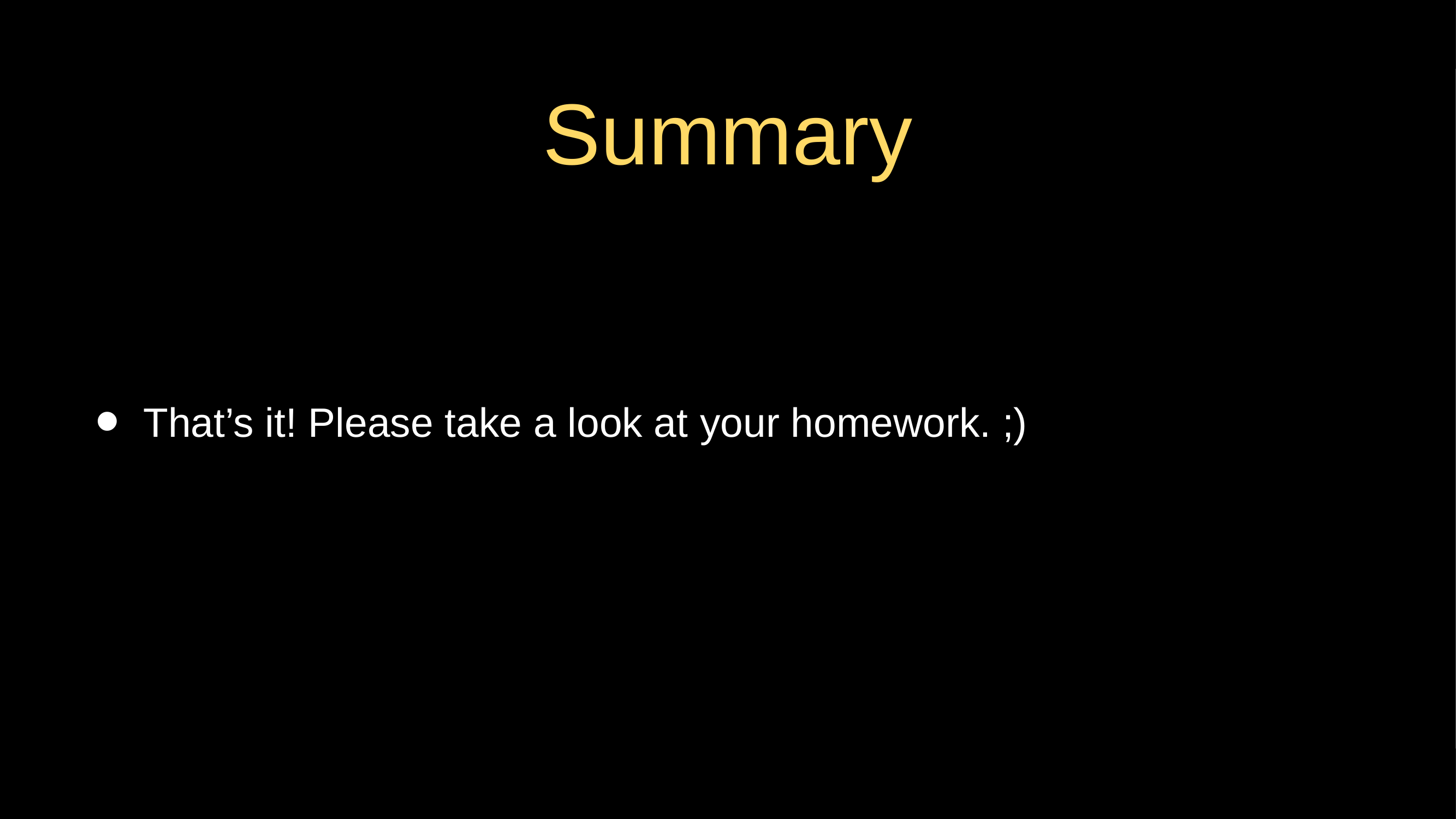

# Summary
That’s it! Please take a look at your homework. ;)